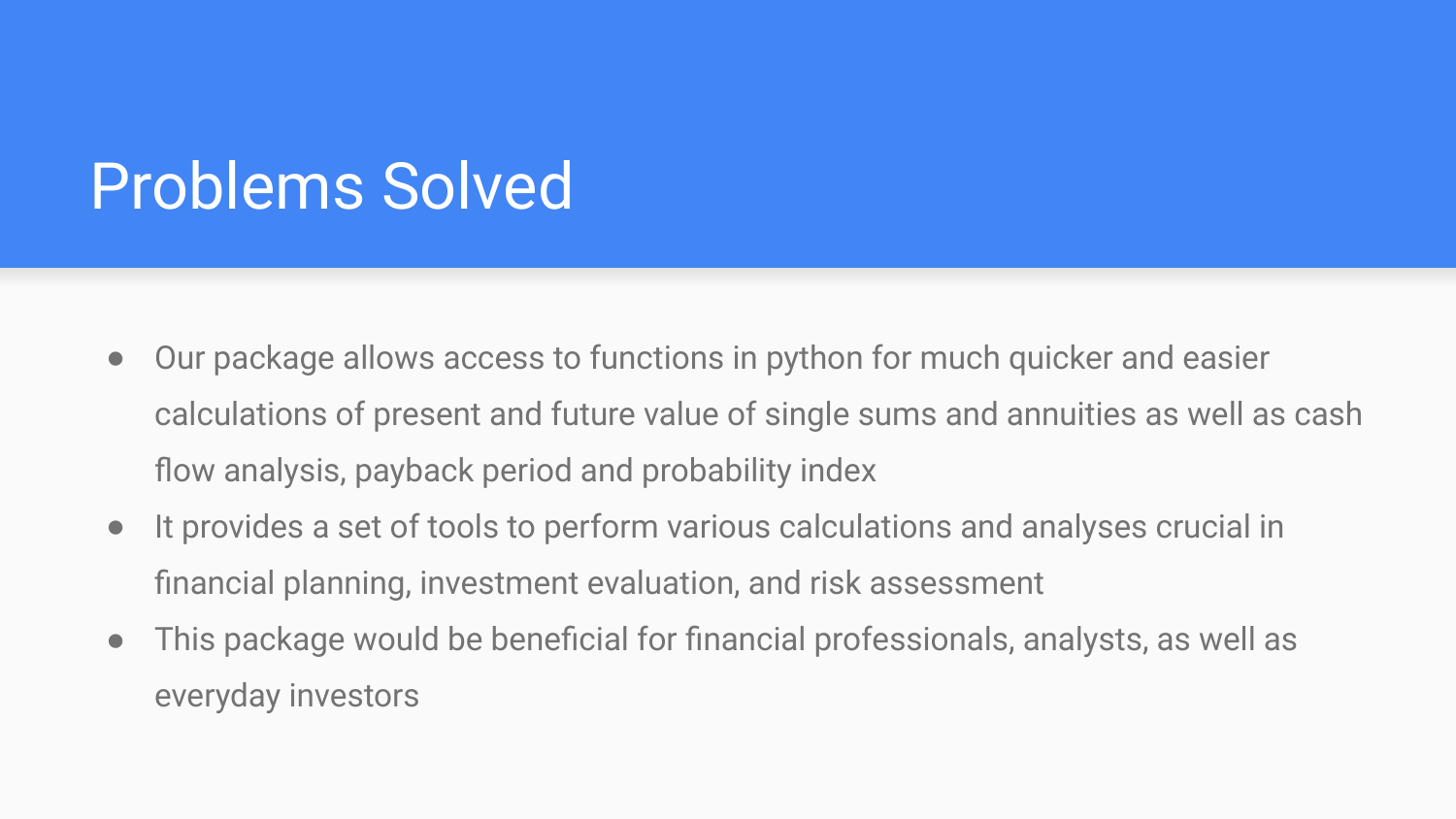

# Problems Solved
Our package allows access to functions in python for much quicker and easier calculations of present and future value of single sums and annuities as well as cash flow analysis, payback period and probability index
It provides a set of tools to perform various calculations and analyses crucial in financial planning, investment evaluation, and risk assessment
This package would be beneficial for financial professionals, analysts, as well as everyday investors